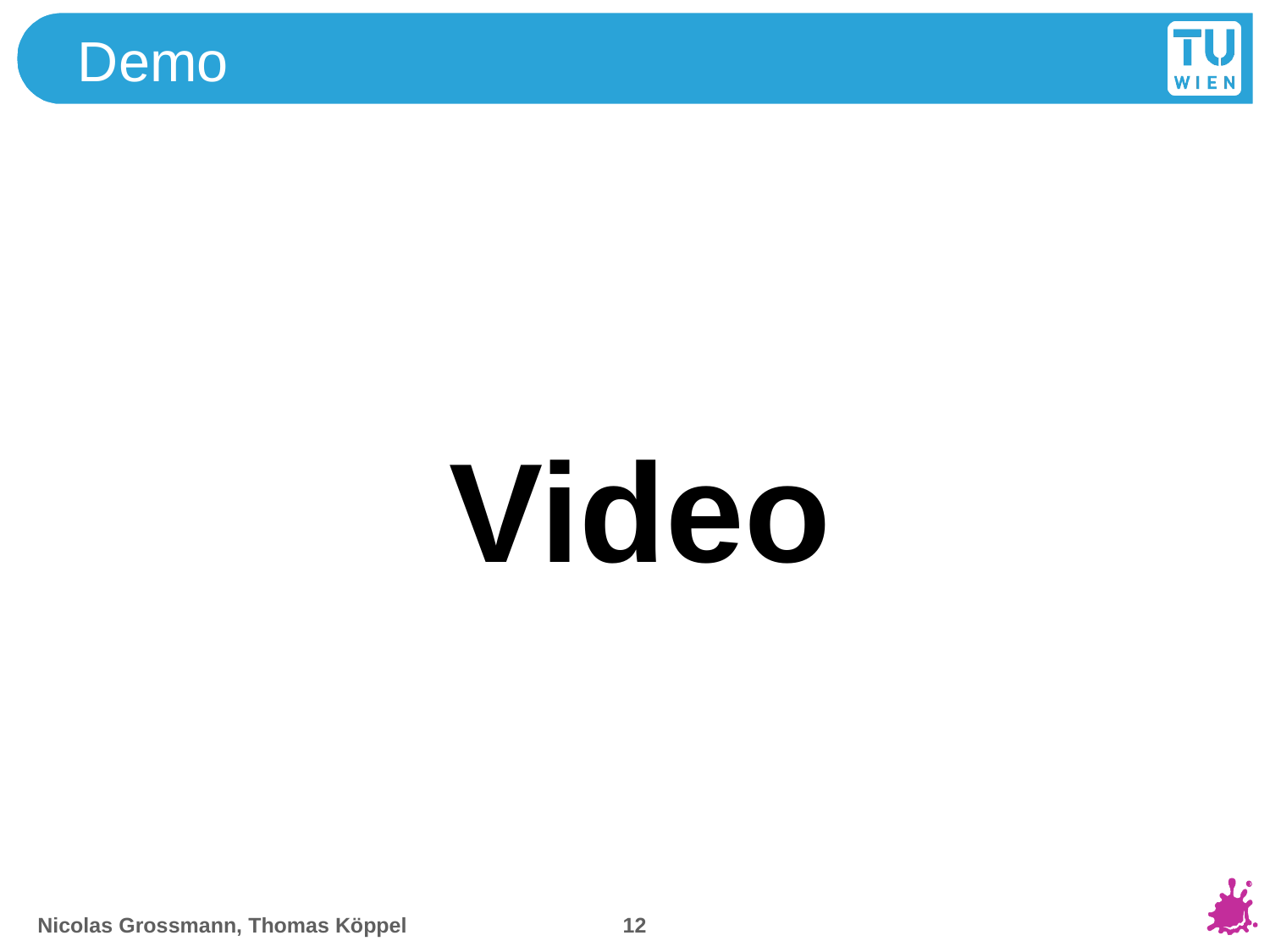

# Demo
Video
12
Nicolas Grossmann, Thomas Köppel